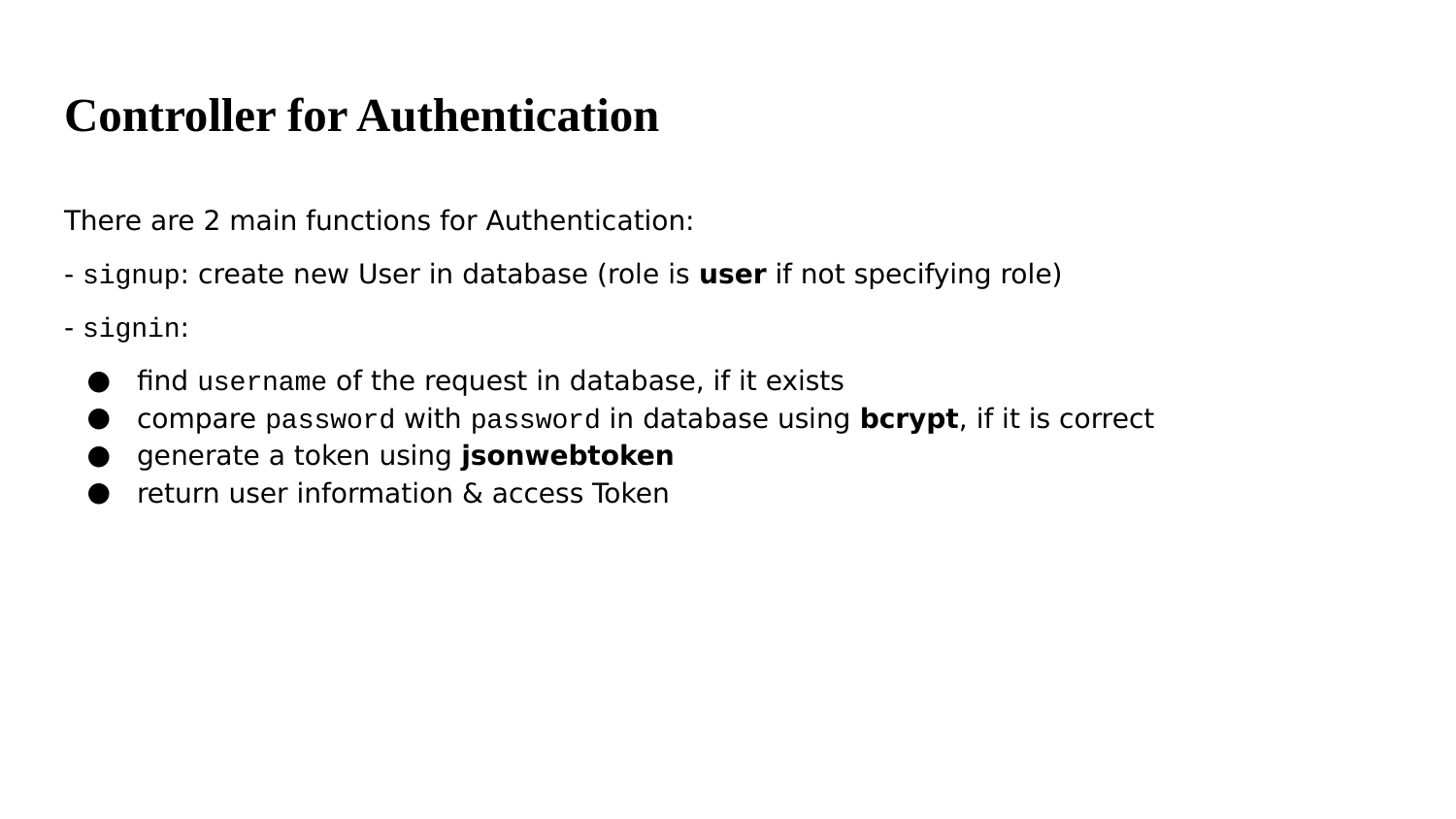

# Controller for Authentication

There are 2 main functions for Authentication:
- signup: create new User in database (role is user if not specifying role)
- signin:
find username of the request in database, if it exists
compare password with password in database using bcrypt, if it is correct
generate a token using jsonwebtoken
return user information & access Token